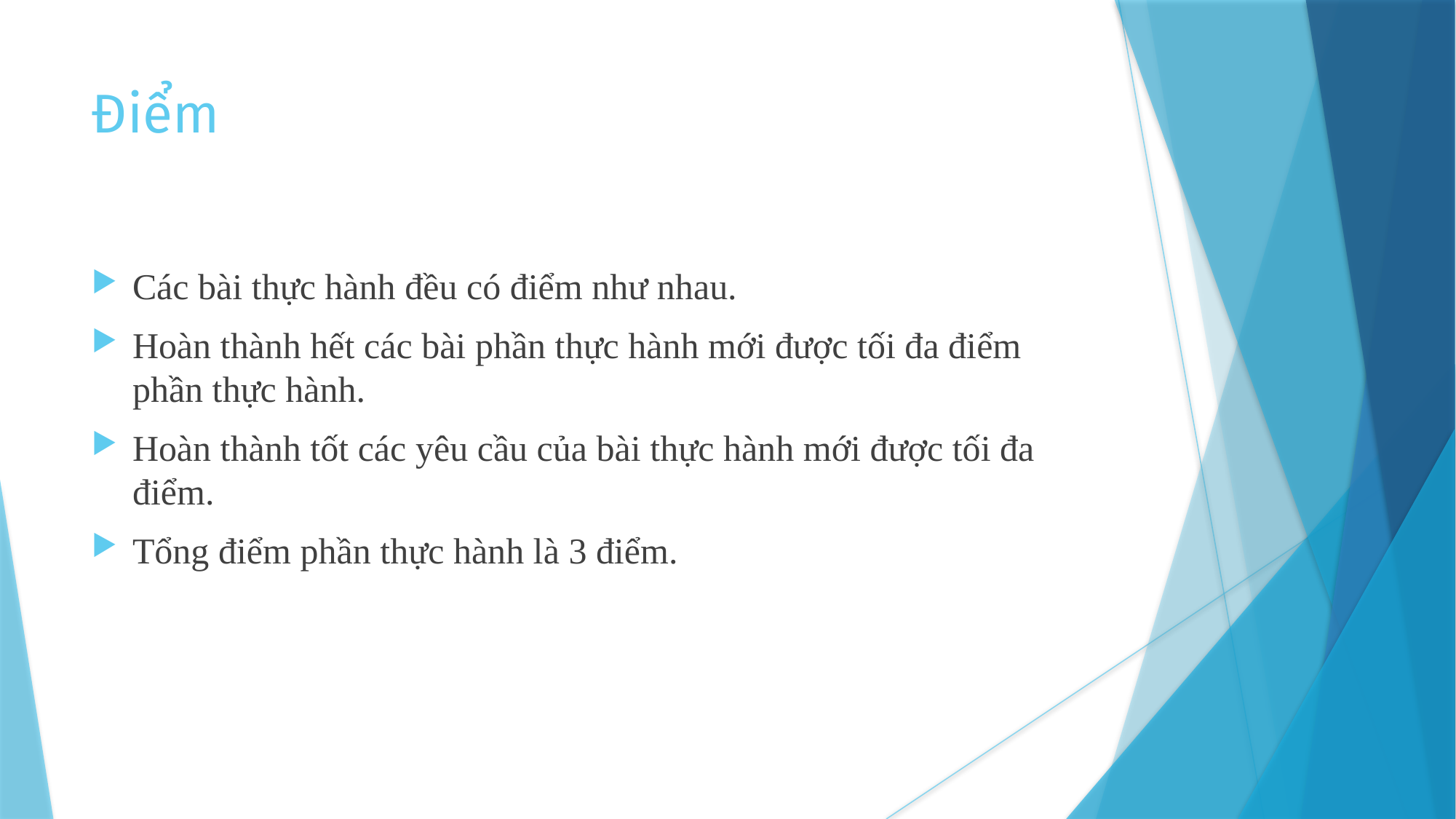

Điểm
Các bài thực hành đều có điểm như nhau.
Hoàn thành hết các bài phần thực hành mới được tối đa điểm phần thực hành.
Hoàn thành tốt các yêu cầu của bài thực hành mới được tối đa điểm.
Tổng điểm phần thực hành là 3 điểm.